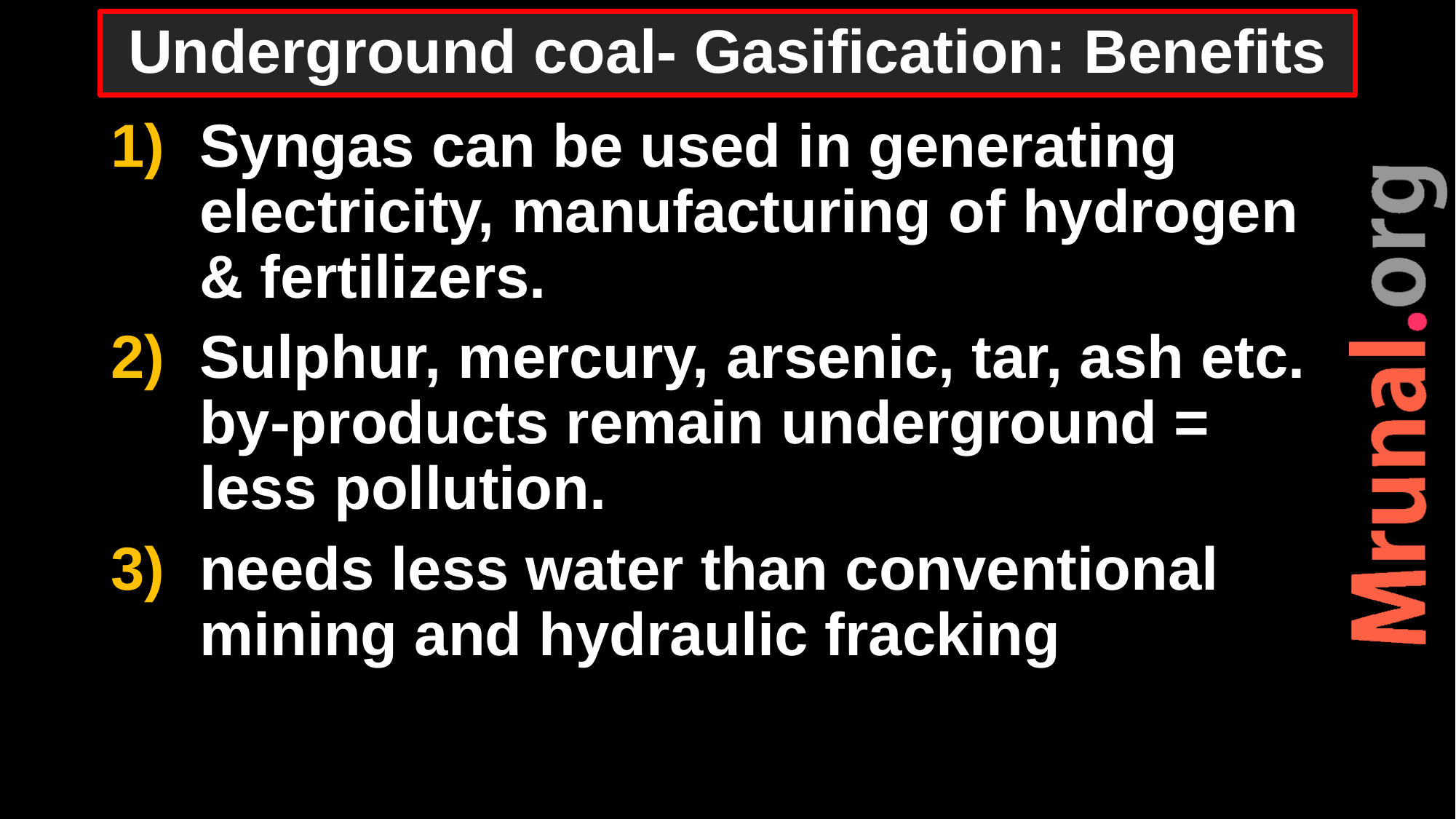

# Underground coal- Gasification: Benefits
Syngas can be used in generating electricity, manufacturing of hydrogen & fertilizers.
Sulphur, mercury, arsenic, tar, ash etc. by-products remain underground = less pollution.
needs less water than conventional mining and hydraulic fracking